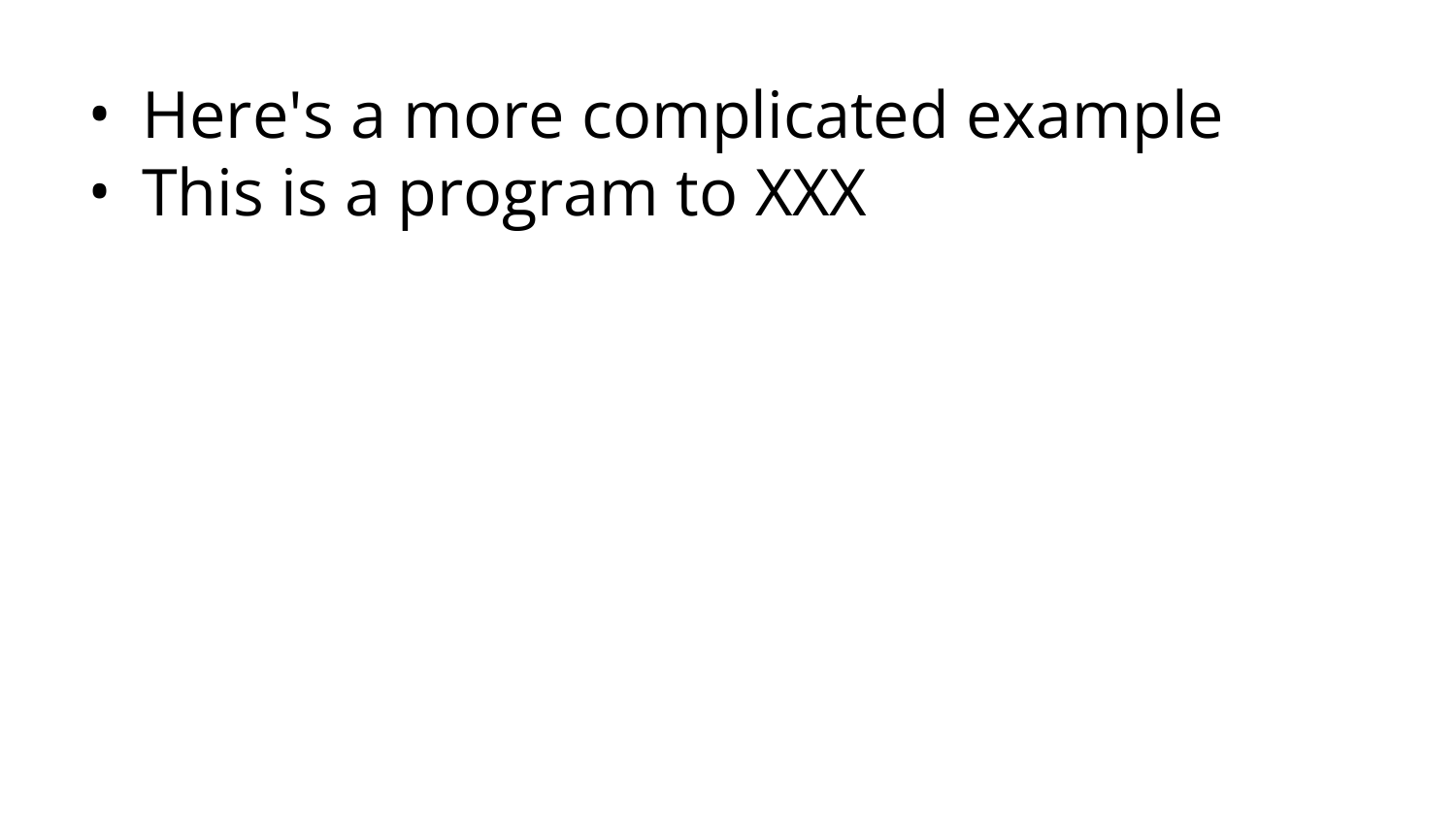

Here's a more complicated example
This is a program to XXX